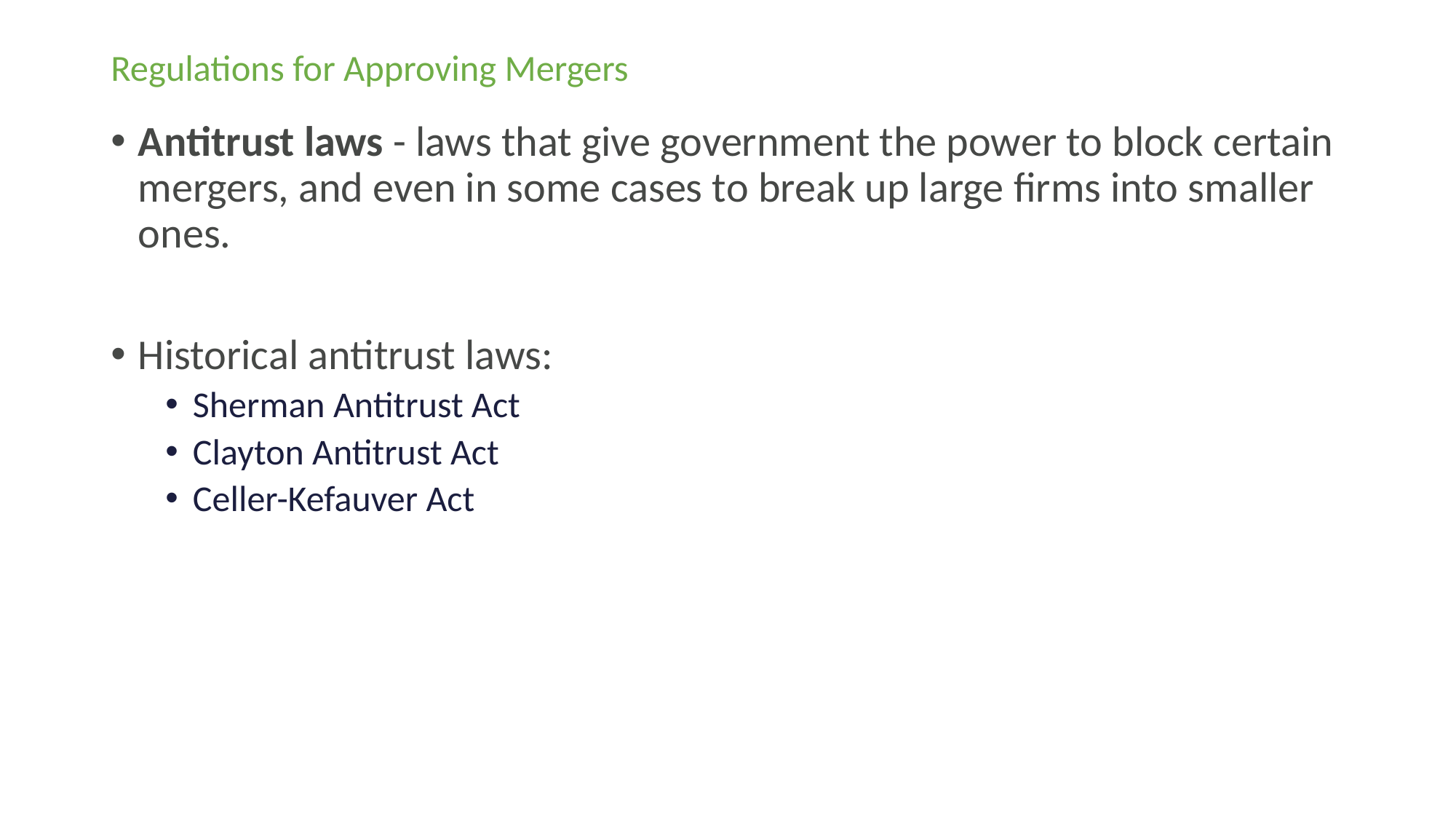

# Regulations for Approving Mergers
Antitrust laws - laws that give government the power to block certain mergers, and even in some cases to break up large firms into smaller ones.

Historical antitrust laws:
Sherman Antitrust Act
Clayton Antitrust Act
Celler-Kefauver Act